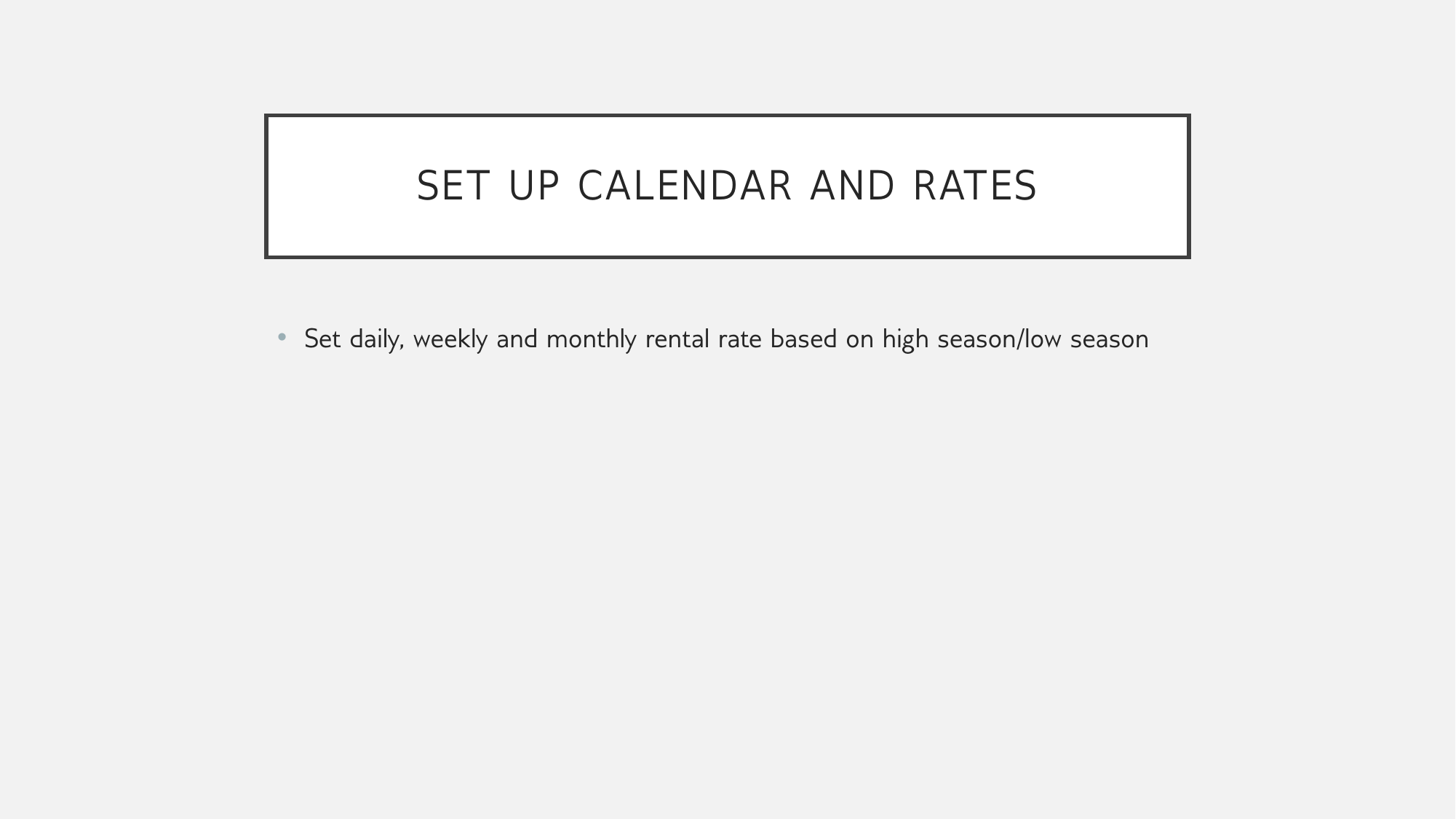

# Set up calendar and rates
Set daily, weekly and monthly rental rate based on high season/low season